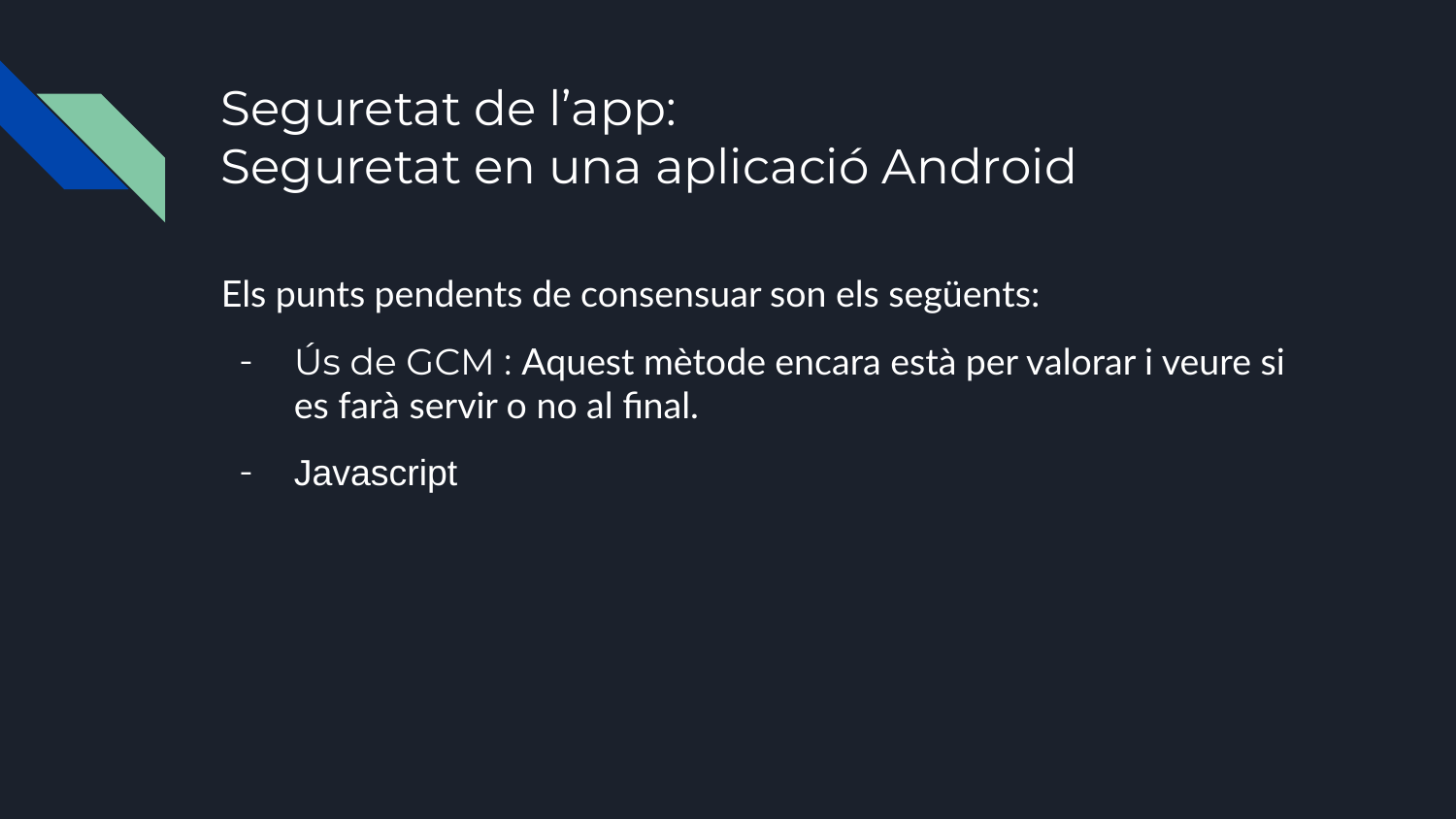

# Seguretat de l’app:
Seguretat en una aplicació Android
Els punts pendents de consensuar son els següents:
Ús de GCM : Aquest mètode encara està per valorar i veure si es farà servir o no al final.
Javascript